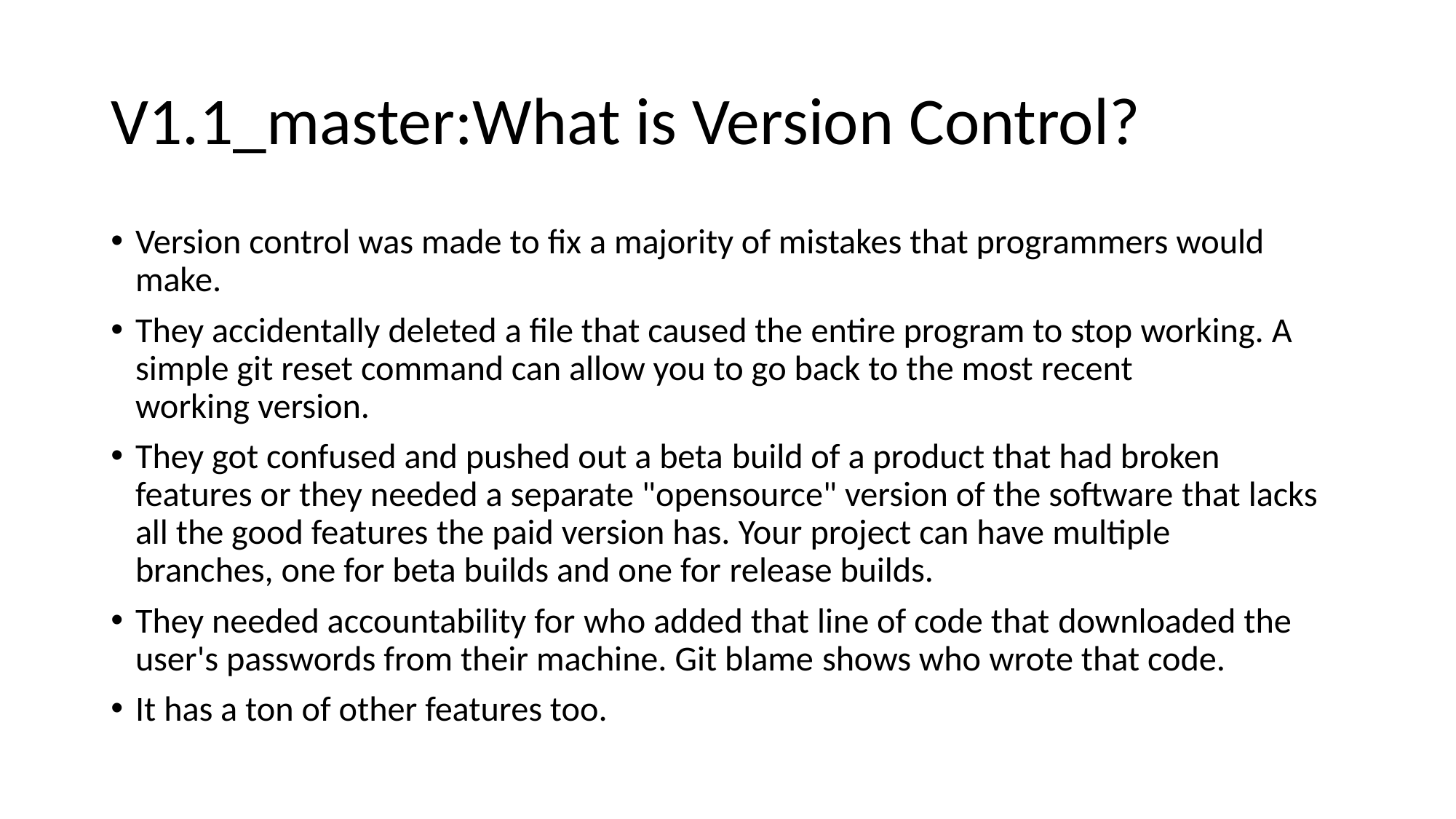

# V1.1_master:What is Version Control?
Version control was made to fix a majority of mistakes that programmers would make.
They accidentally deleted a file that caused the entire program to stop working. A simple git reset command can allow you to go back to the most recent working version.
They got confused and pushed out a beta build of a product that had broken features or they needed a separate "opensource" version of the software that lacks all the good features the paid version has. Your project can have multiple branches, one for beta builds and one for release builds.
They needed accountability for who added that line of code that downloaded the user's passwords from their machine. Git blame shows who wrote that code.
It has a ton of other features too.